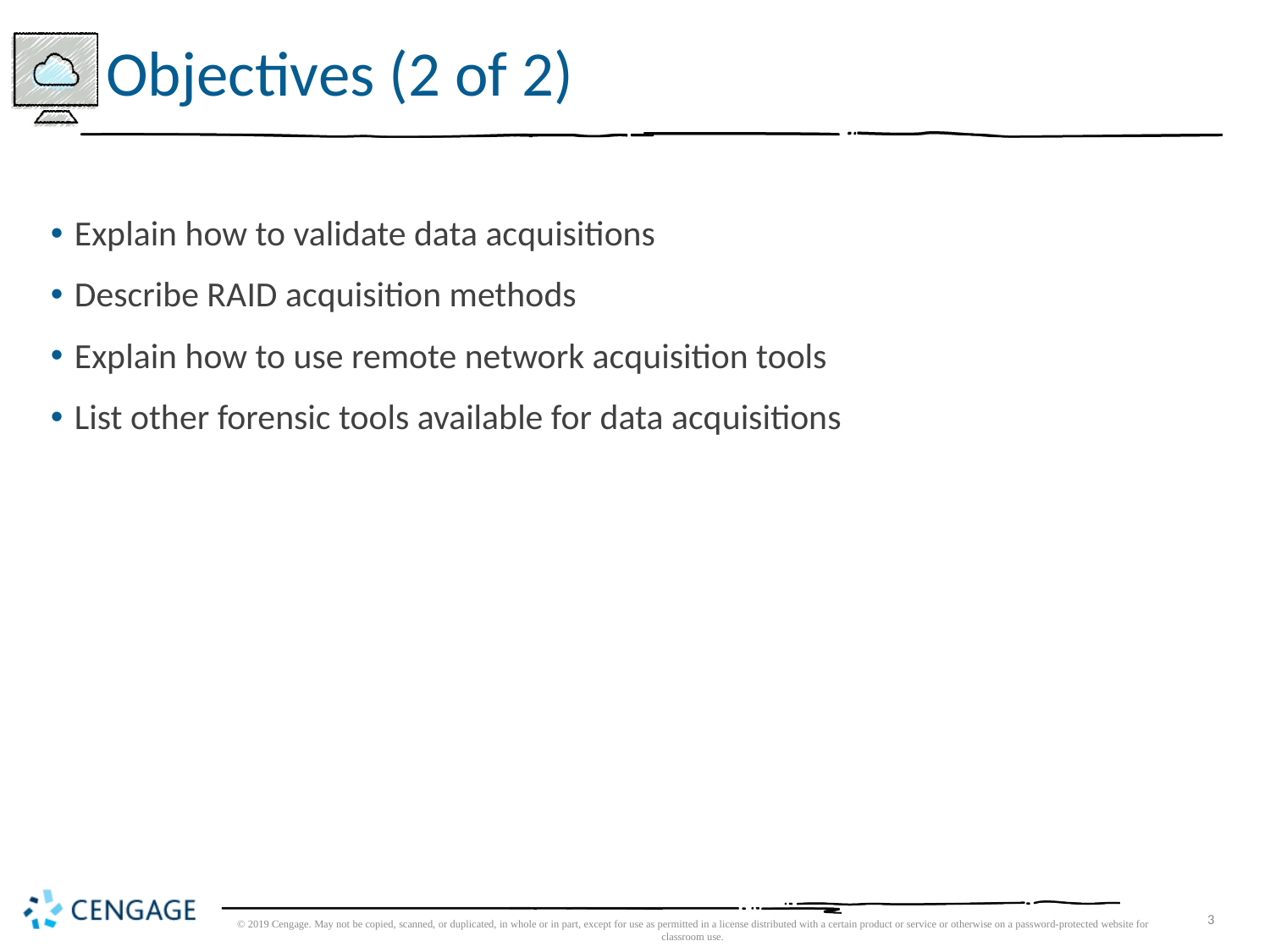

# Objectives (2 of 2)
Explain how to validate data acquisitions
Describe RAID acquisition methods
Explain how to use remote network acquisition tools
List other forensic tools available for data acquisitions
© 2019 Cengage. May not be copied, scanned, or duplicated, in whole or in part, except for use as permitted in a license distributed with a certain product or service or otherwise on a password-protected website for classroom use.